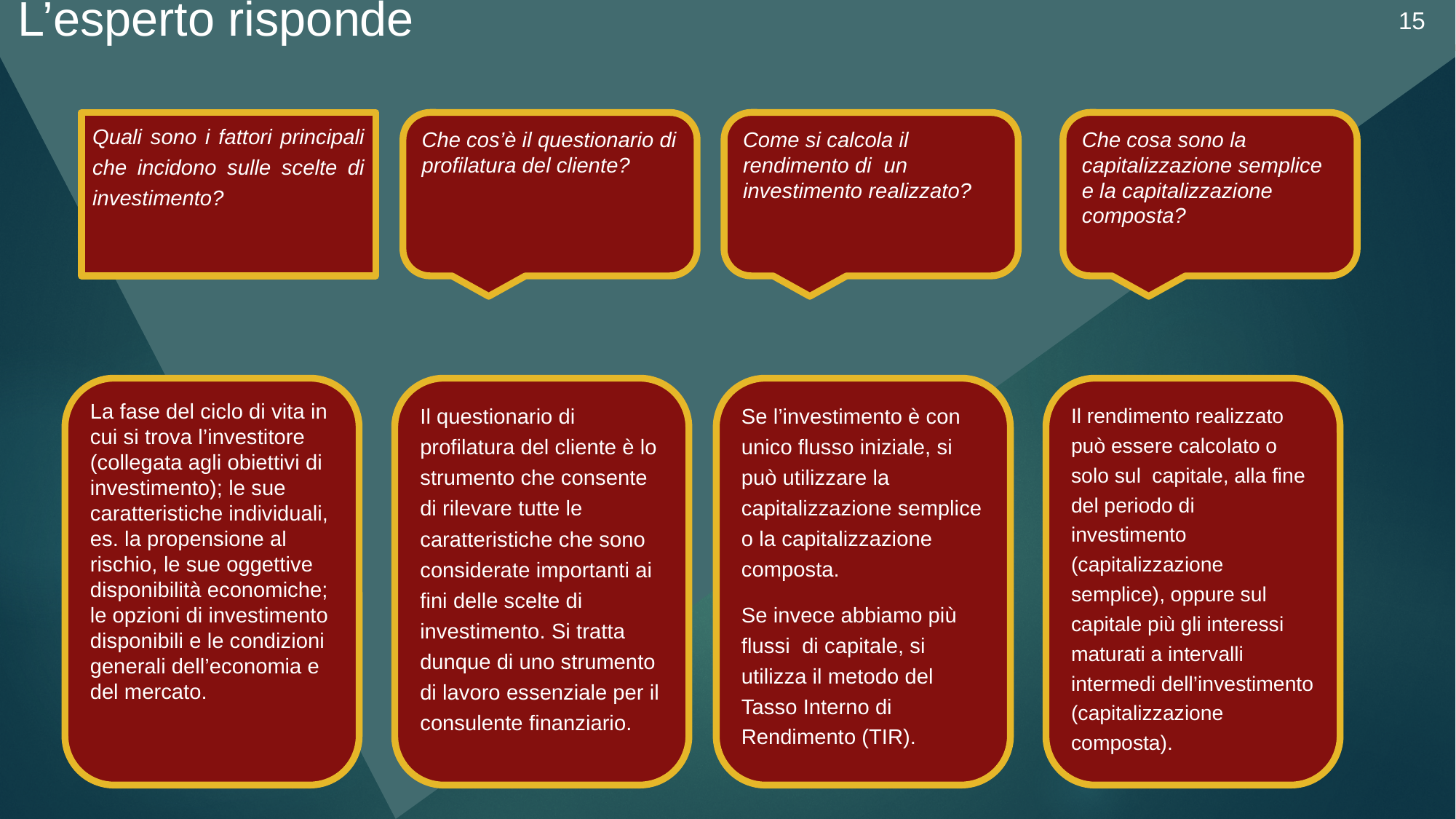

15
L’esperto risponde
Funzionamento
SVG, al clic sulle domande si aprono i box di risposta.

Quali sono i fattori principali che incidono sulle scelte di investimento?

Che cos’è il questionario di profilatura del cliente?

Come si calcola il rendimento di  un investimento realizzato?
Che cosa sono la capitalizzazione semplice e la capitalizzazione composta?
La fase del ciclo di vita in cui si trova l’investitore (collegata agli obiettivi di investimento); le sue caratteristiche individuali, es. la propensione al rischio, le sue oggettive disponibilità economiche; le opzioni di investimento disponibili e le condizioni generali dell’economia e del mercato.
Il questionario di profilatura del cliente è lo strumento che consente di rilevare tutte le caratteristiche che sono considerate importanti ai fini delle scelte di investimento. Si tratta dunque di uno strumento di lavoro essenziale per il consulente finanziario.
Se l’investimento è con unico flusso iniziale, si può utilizzare la capitalizzazione semplice o la capitalizzazione composta.
Se invece abbiamo più flussi  di capitale, si utilizza il metodo del Tasso Interno di Rendimento (TIR).
Il rendimento realizzato può essere calcolato o solo sul  capitale, alla fine del periodo di investimento (capitalizzazione semplice), oppure sul capitale più gli interessi maturati a intervalli intermedi dell’investimento (capitalizzazione composta).